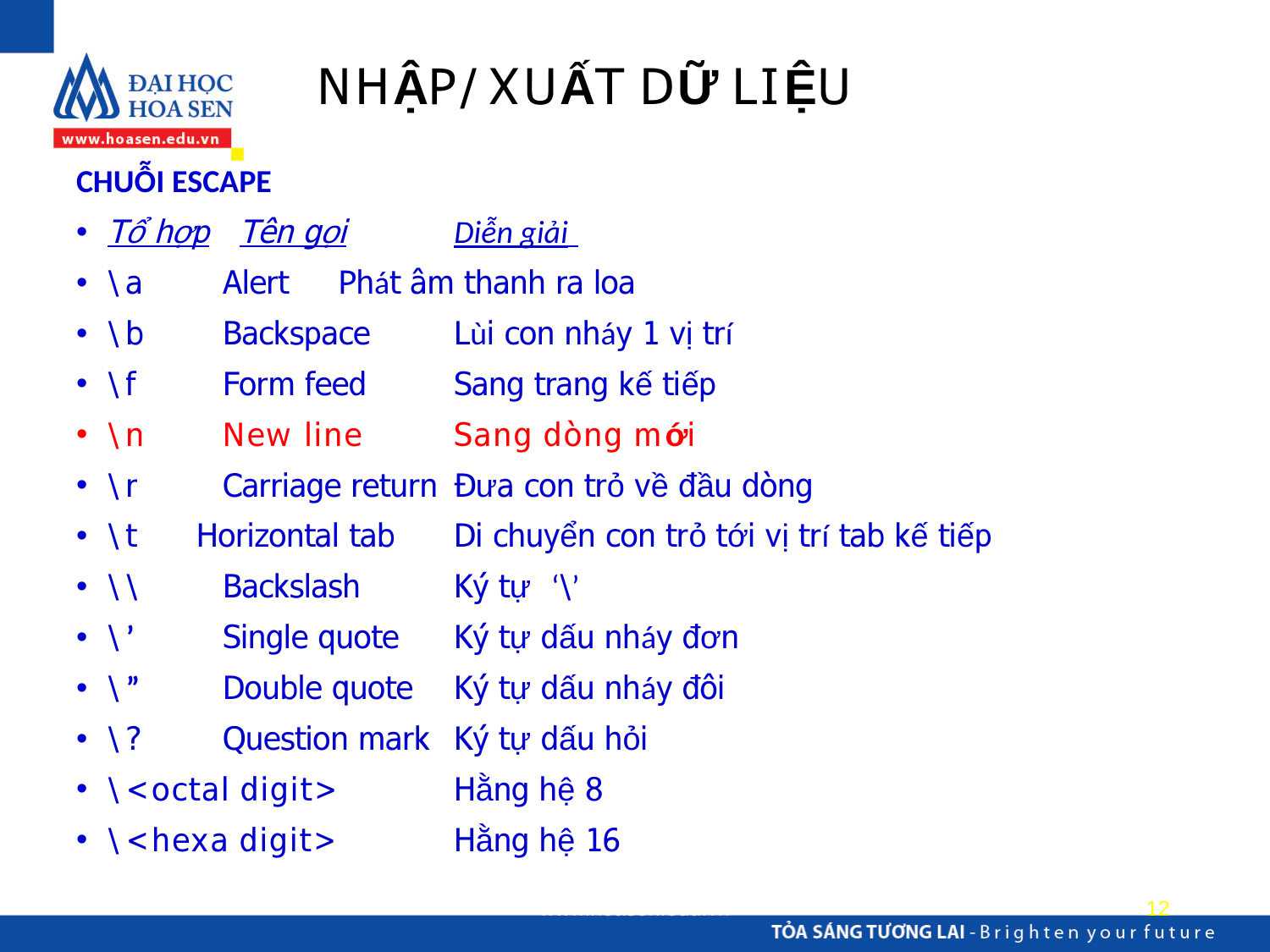

NHẬP/XUẤT DỮ LIỆU
CHUỖI ESCAPE
Tổ hợp   Tên gọi		Diễn giải
\a	Alert		Phát âm thanh ra loa
\b	Backspace	Lùi con nháy 1 vị trí
\f	Form feed	Sang trang kế tiếp
\n	New line	Sang dòng mới
\r	Carriage return	Đưa con trỏ về đầu dòng
\t      Horizontal tab	Di chuyển con trỏ tới vị trí tab kế tiếp
\\	Backslash	Ký tự  ‘\’
\’	Single quote	Ký tự dấu nháy đơn
\”	Double quote	Ký tự dấu nháy đôi
\?	Question mark	Ký tự dấu hỏi
\<octal digit>	Hằng hệ 8
\<hexa digit>	Hằng hệ 16

www.hoasen.edu.vn
12